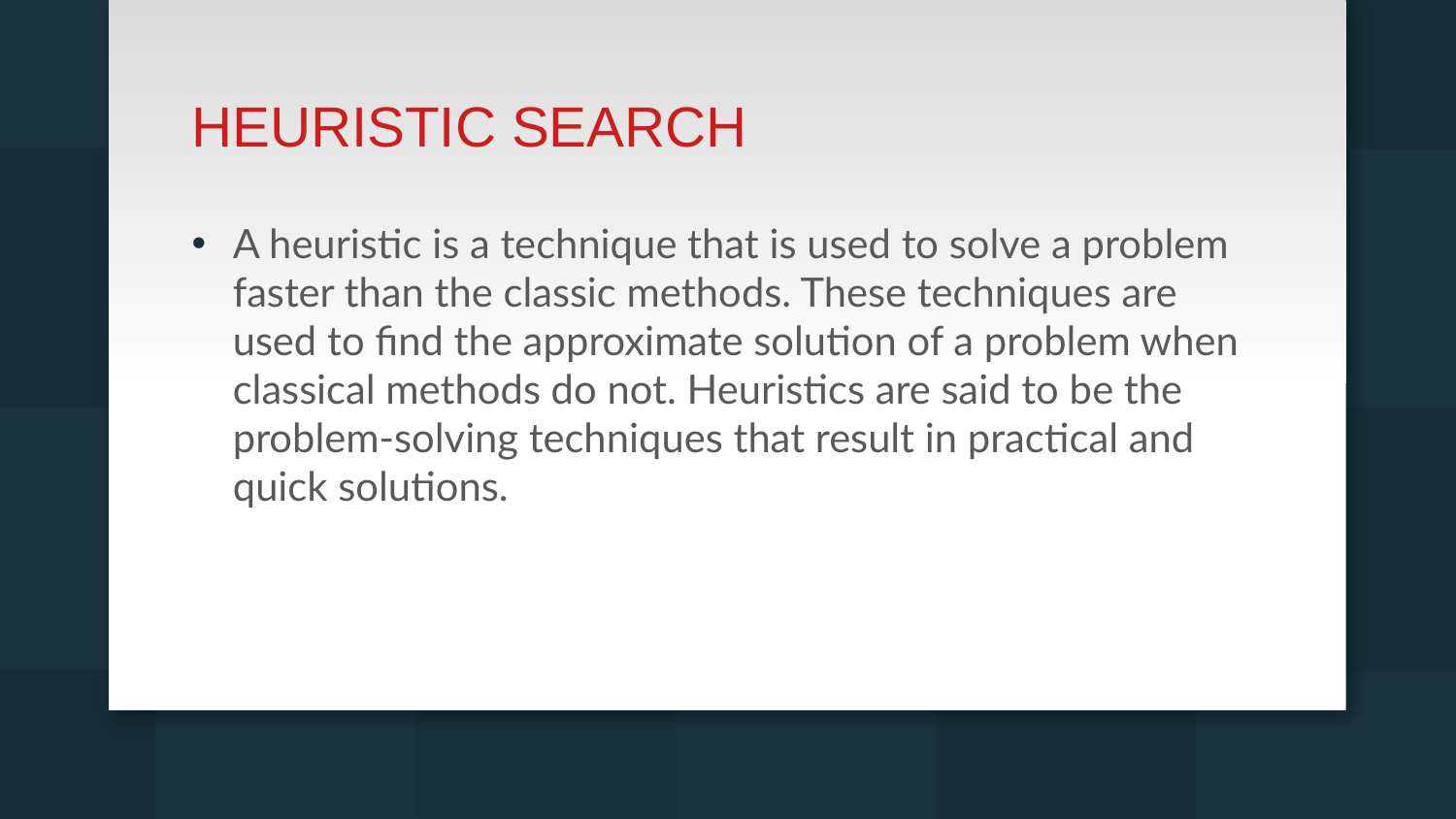

# HEURISTIC SEARCH
A heuristic is a technique that is used to solve a problem faster than the classic methods. These techniques are used to find the approximate solution of a problem when classical methods do not. Heuristics are said to be the problem-solving techniques that result in practical and quick solutions.